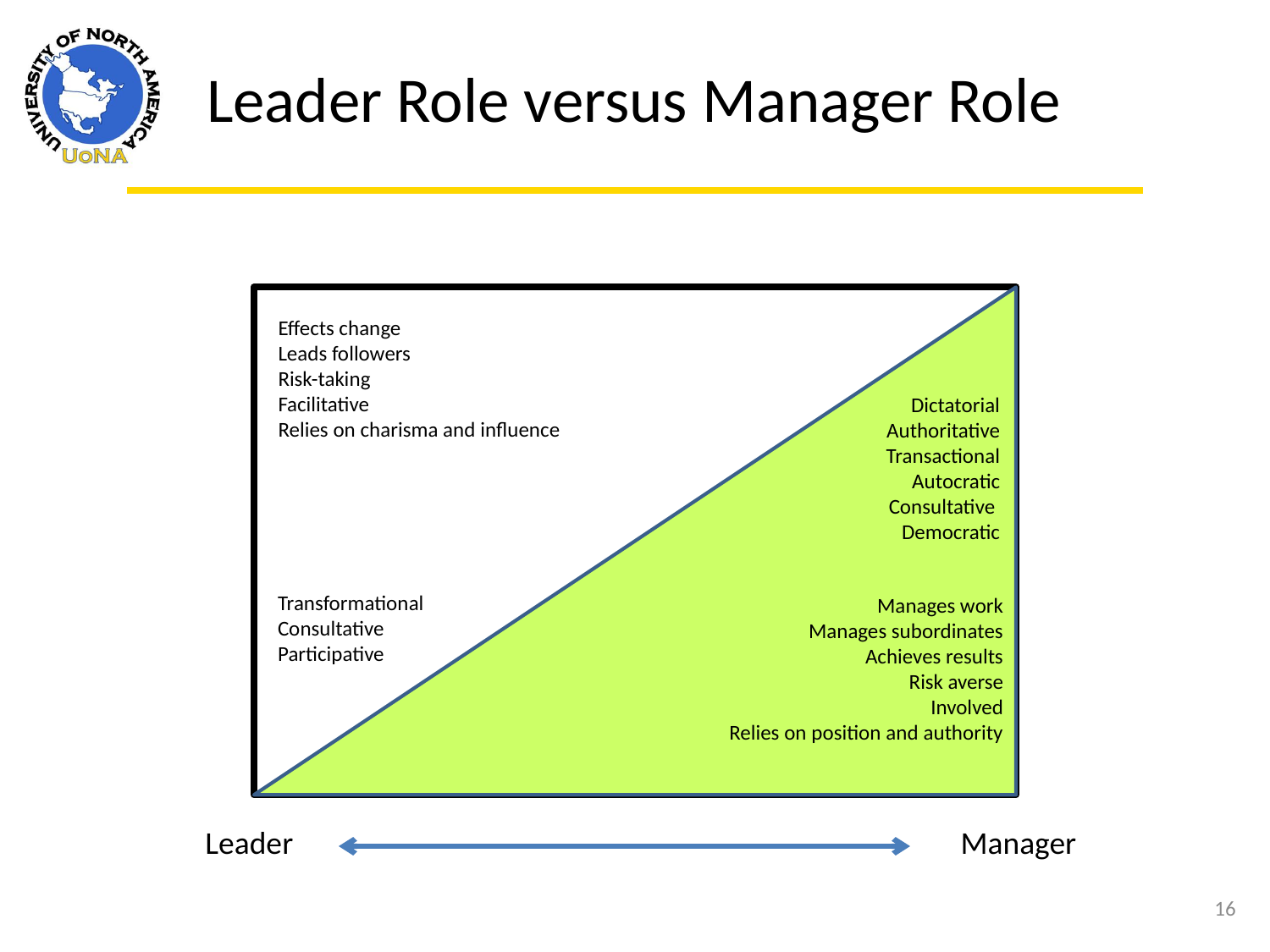

Leader Role versus Manager Role

Manages work
Manages subordinates
Achieves results
Risk averse
Involved
Relies on position and authority
Effects change
Leads followers
Risk-taking
Facilitative
Relies on charisma and influence
Dictatorial
Authoritative
Transactional
Autocratic
Consultative
Democratic
Transformational
Consultative
Participative
Leader
Manager
16